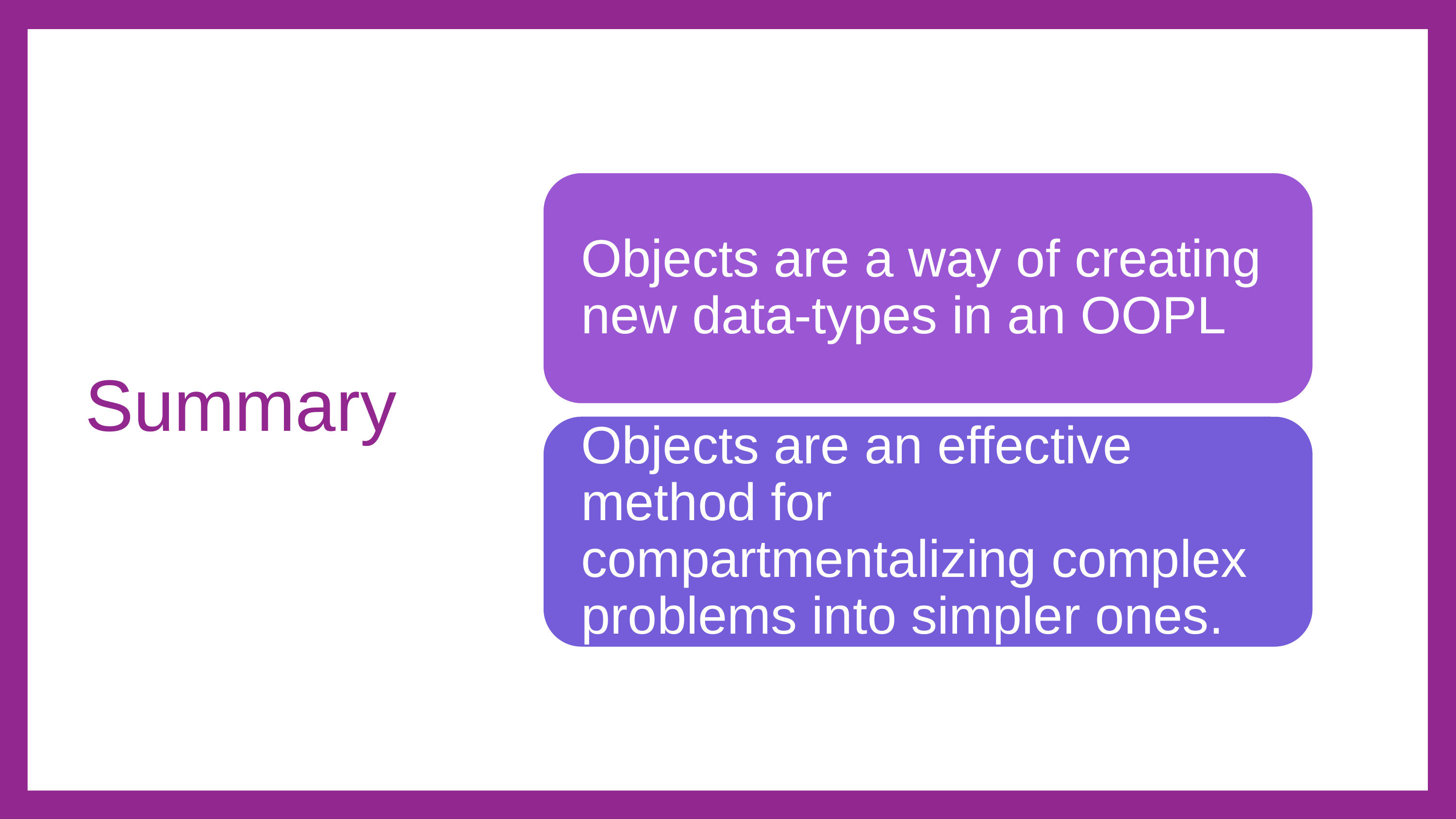

# Summary
Objects are a way of creating new data-types in an OOPL
Objects are an effective method for compartmentalizing complex problems into simpler ones.